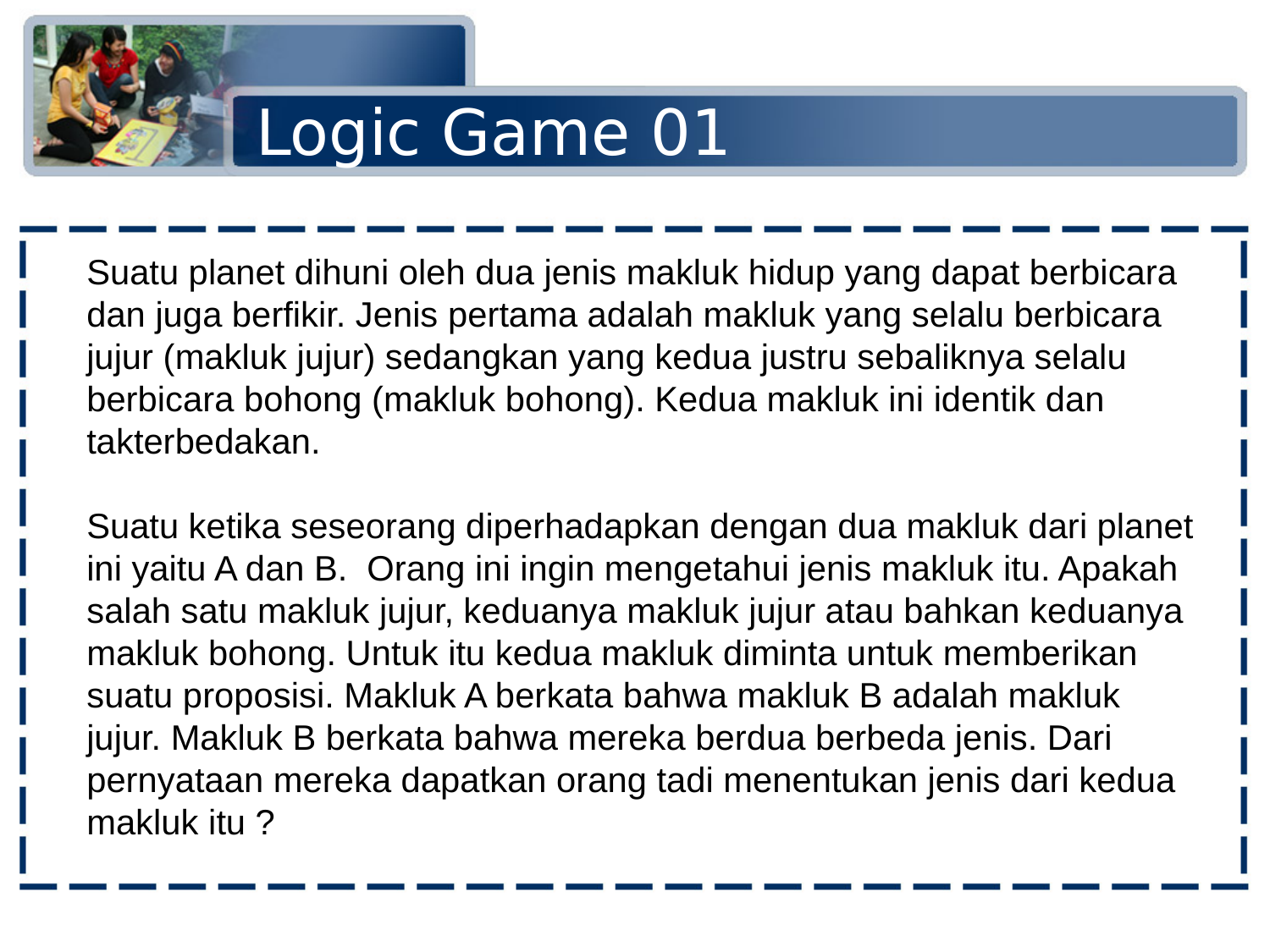

# Logic Game 01
Suatu planet dihuni oleh dua jenis makluk hidup yang dapat berbicara dan juga berfikir. Jenis pertama adalah makluk yang selalu berbicara jujur (makluk jujur) sedangkan yang kedua justru sebaliknya selalu berbicara bohong (makluk bohong). Kedua makluk ini identik dan takterbedakan.

Suatu ketika seseorang diperhadapkan dengan dua makluk dari planet ini yaitu A dan B.  Orang ini ingin mengetahui jenis makluk itu. Apakah salah satu makluk jujur, keduanya makluk jujur atau bahkan keduanya makluk bohong. Untuk itu kedua makluk diminta untuk memberikan suatu proposisi. Makluk A berkata bahwa makluk B adalah makluk jujur. Makluk B berkata bahwa mereka berdua berbeda jenis. Dari pernyataan mereka dapatkan orang tadi menentukan jenis dari kedua makluk itu ?